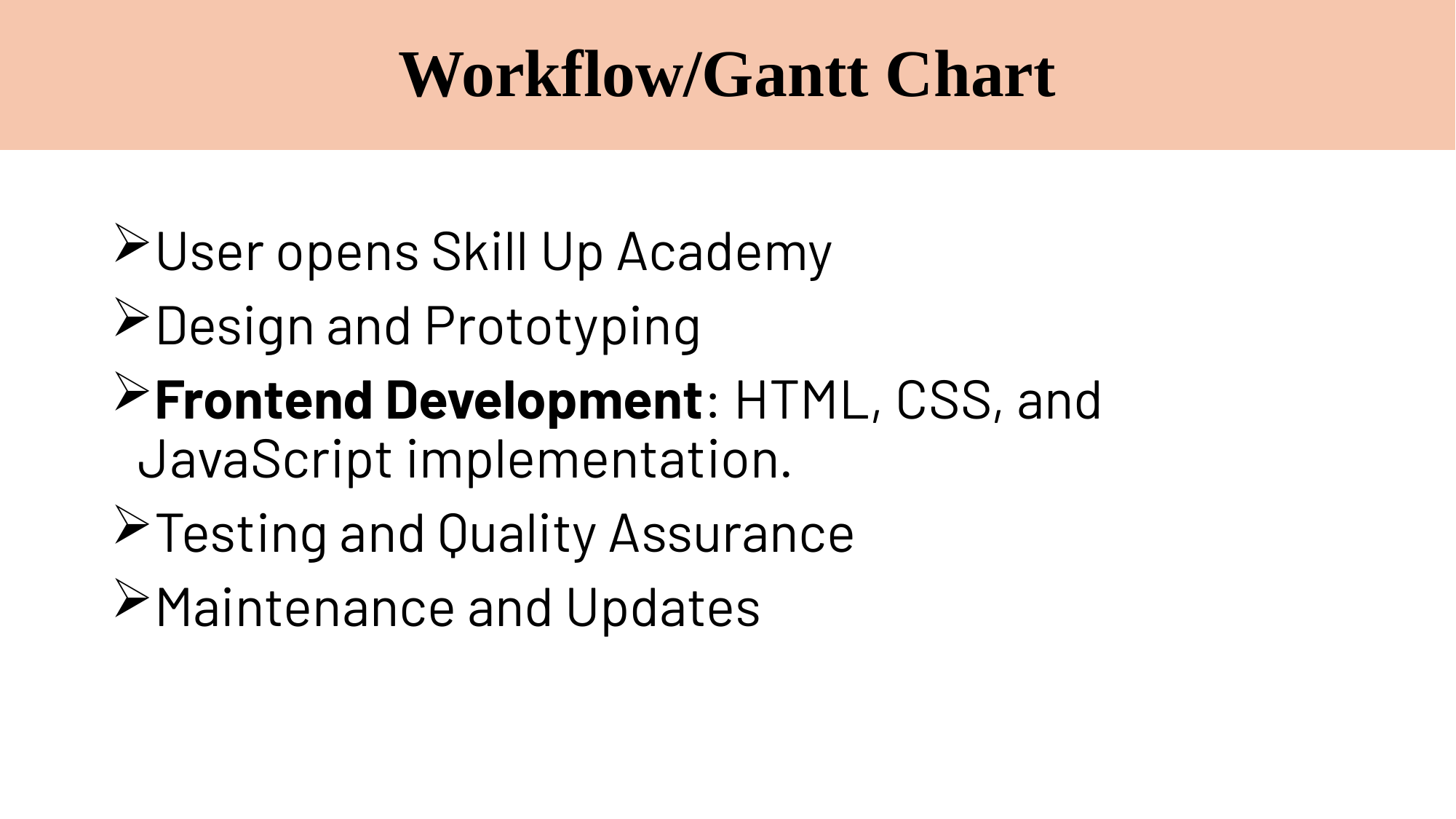

# Workflow/Gantt Chart
User opens Skill Up Academy
Design and Prototyping
Frontend Development: HTML, CSS, and JavaScript implementation.
Testing and Quality Assurance
Maintenance and Updates